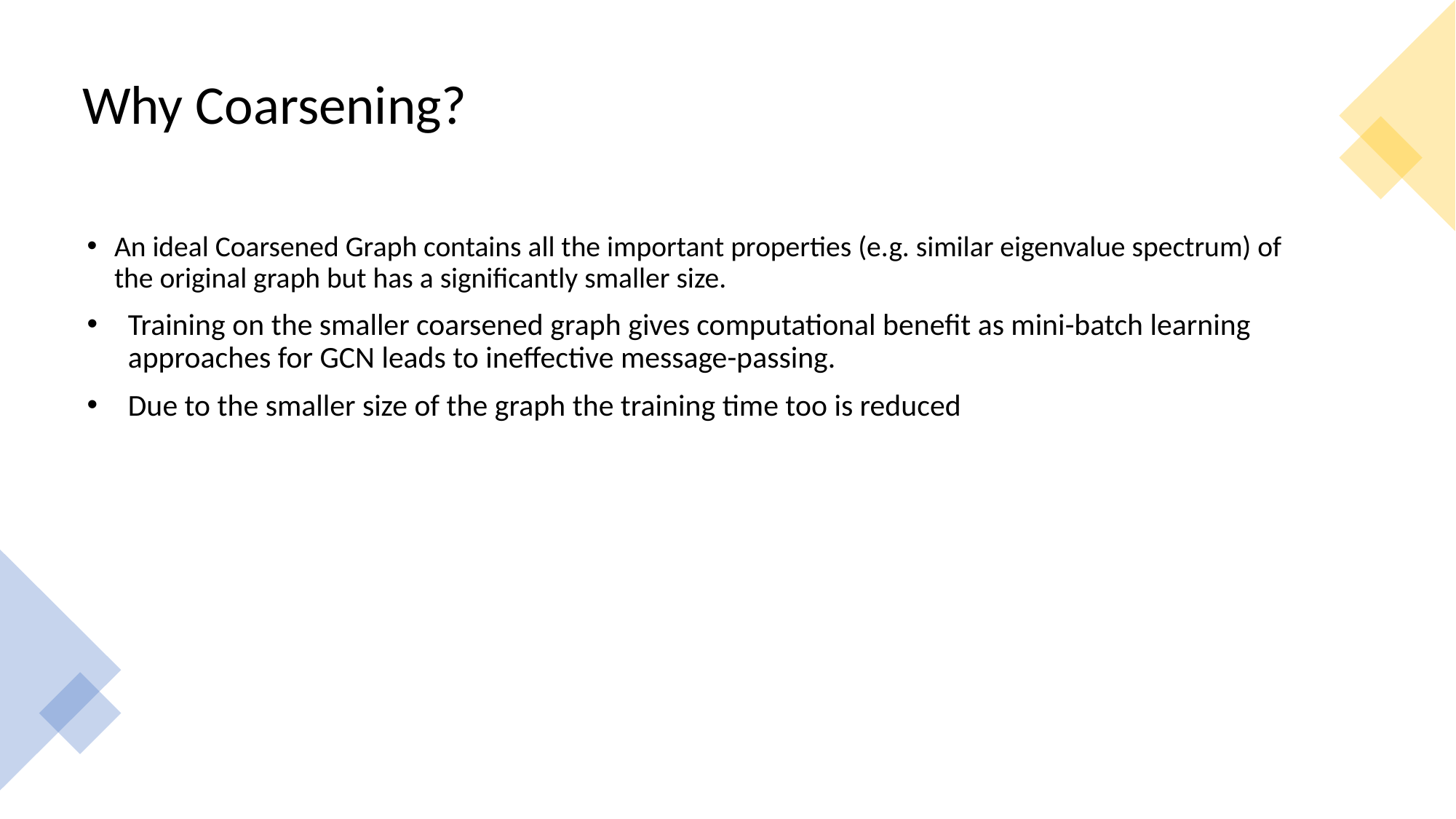

# Why Coarsening?

An ideal Coarsened Graph contains all the important properties (e.g. similar eigenvalue spectrum) of the original graph but has a significantly smaller size.
Training on the smaller coarsened graph gives computational benefit as mini-batch learning approaches for GCN leads to ineffective message-passing.
Due to the smaller size of the graph the training time too is reduced